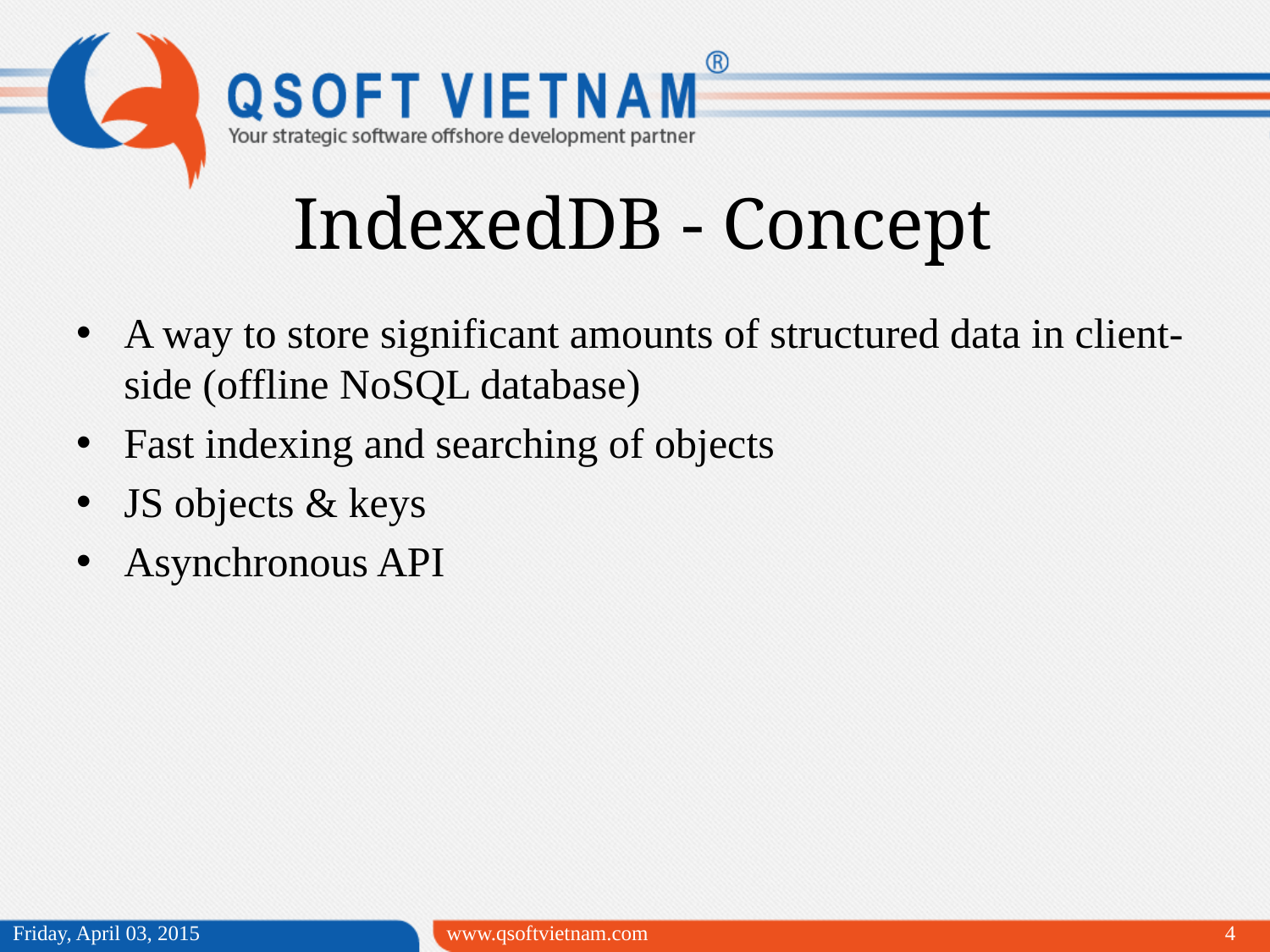

IndexedDB - Concept
A way to store significant amounts of structured data in client-side (offline NoSQL database)
Fast indexing and searching of objects
JS objects & keys
Asynchronous API

Friday, April 03, 2015
www.qsoftvietnam.com
4